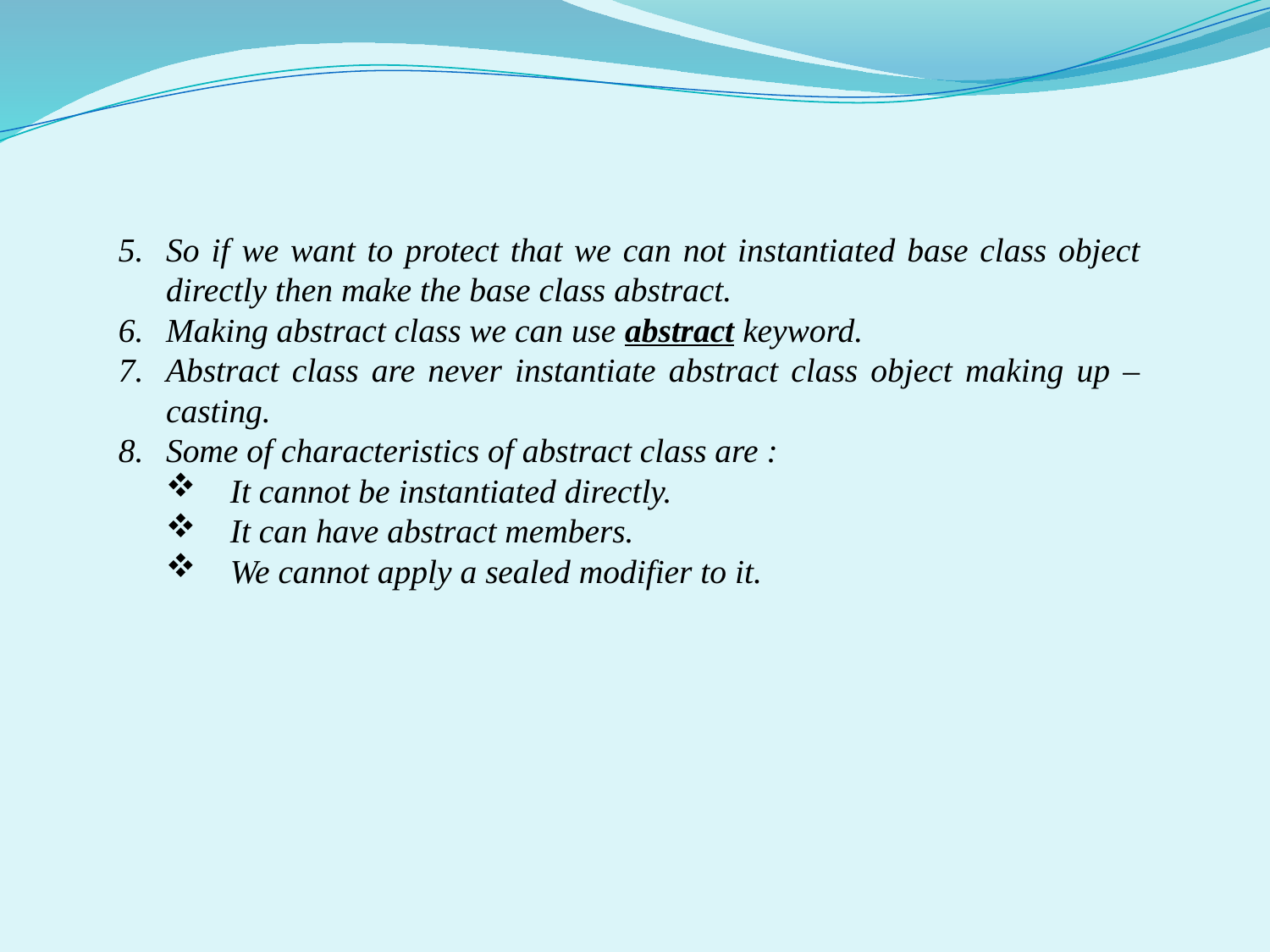

So if we want to protect that we can not instantiated base class object directly then make the base class abstract.
Making abstract class we can use abstract keyword.
Abstract class are never instantiate abstract class object making up – casting.
Some of characteristics of abstract class are :
It cannot be instantiated directly.
It can have abstract members.
We cannot apply a sealed modifier to it.